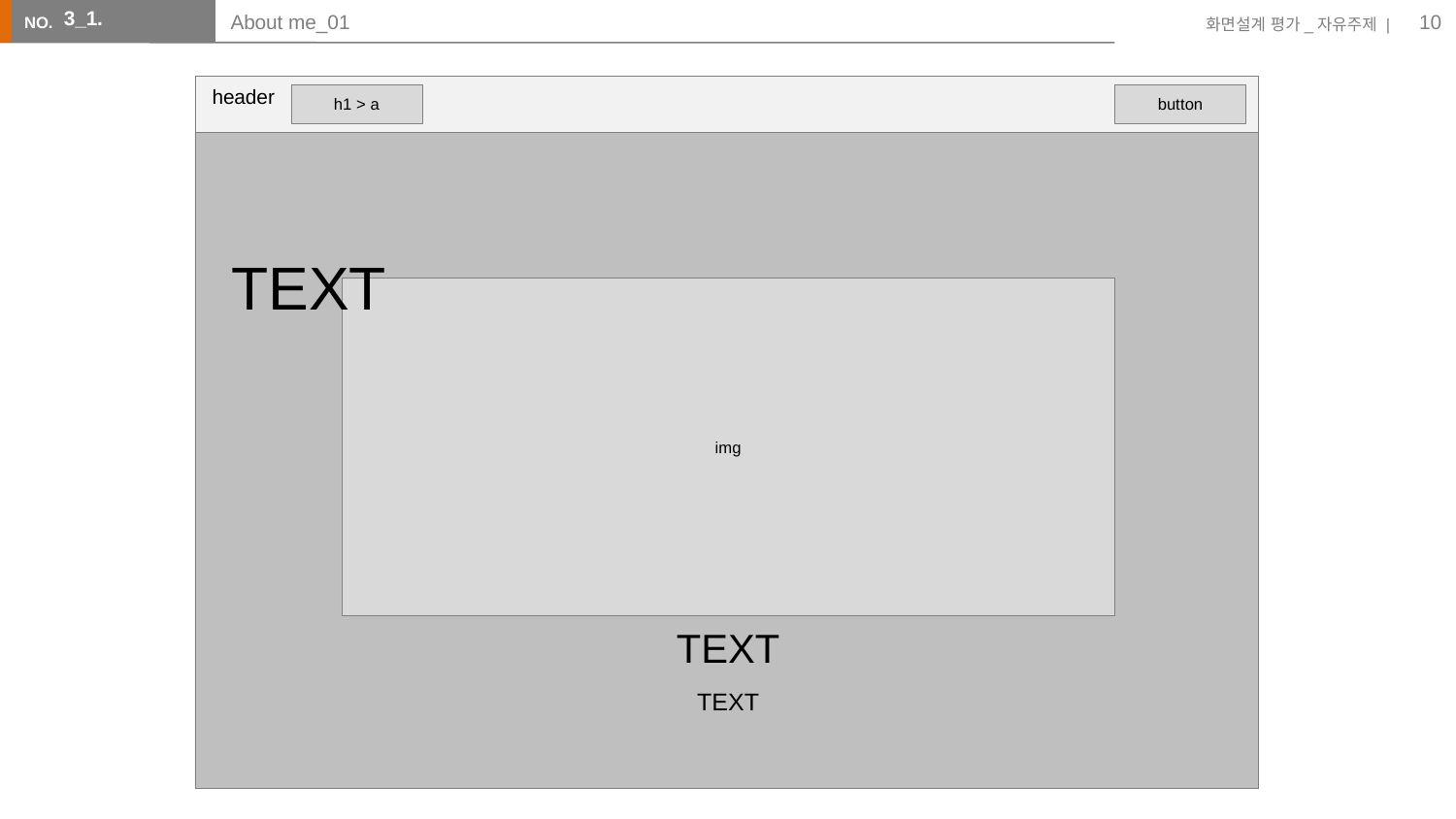

10
3_1.
# About me_01

header
h1 > a
button

TEXT
img
TEXT
TEXT